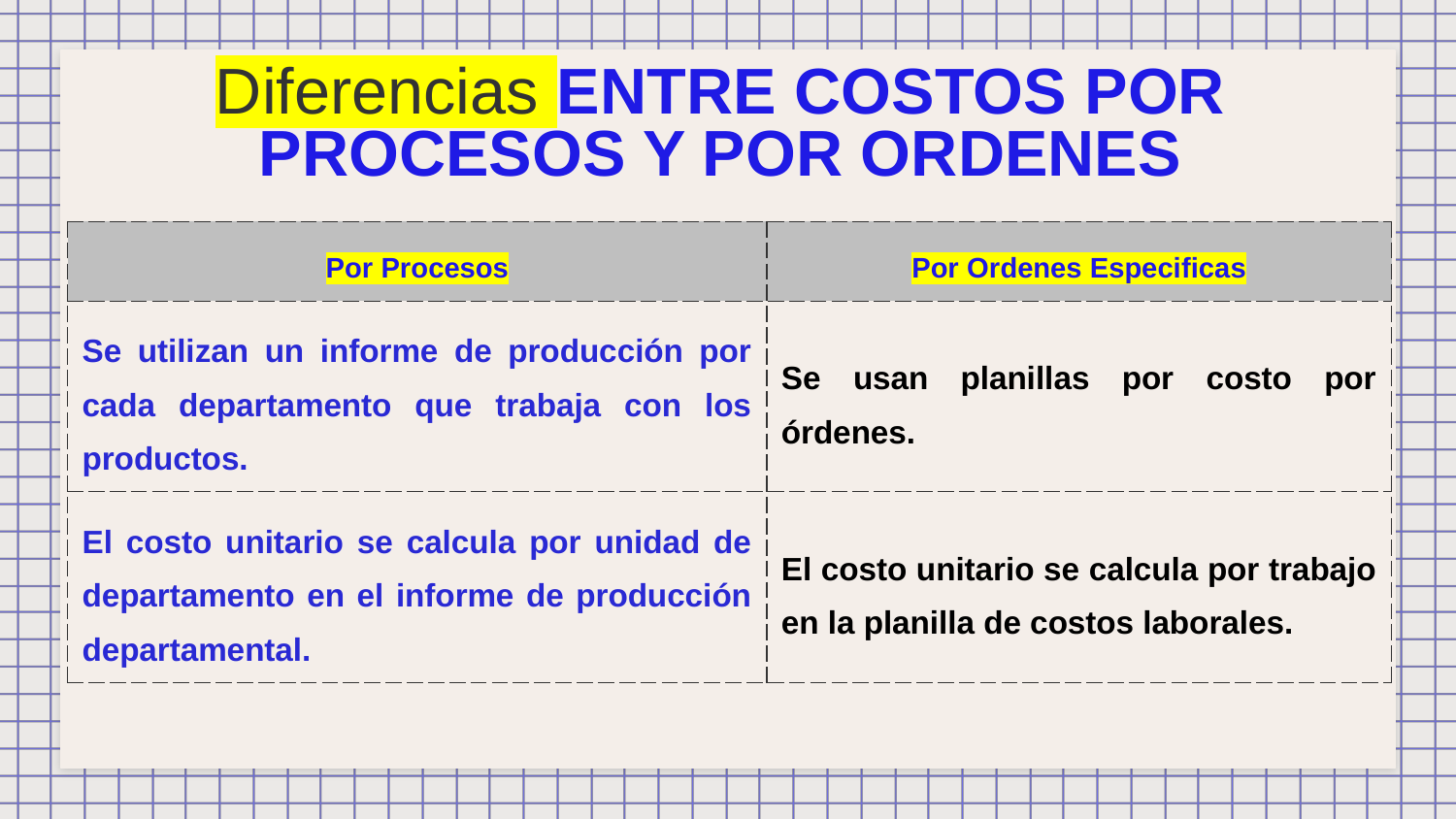

# Diferencias ENTRE COSTOS POR PROCESOS Y POR ORDENES
| Por Procesos | Por Ordenes Especificas |
| --- | --- |
| Se utilizan un informe de producción por cada departamento que trabaja con los productos. | Se usan planillas por costo por órdenes. |
| El costo unitario se calcula por unidad de departamento en el informe de producción departamental. | El costo unitario se calcula por trabajo en la planilla de costos laborales. |